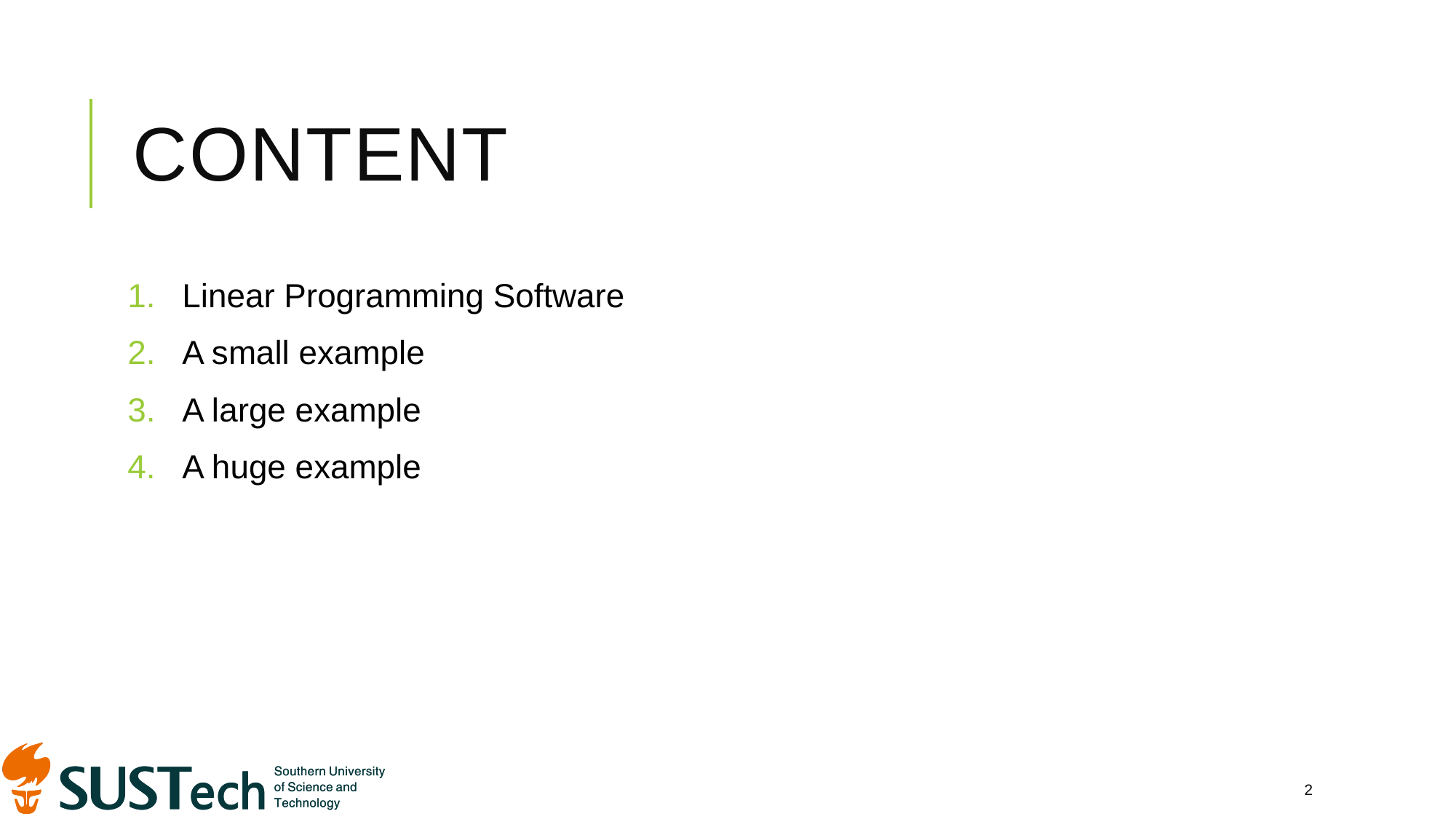

# Content
Linear Programming Software
A small example
A large example
A huge example
2